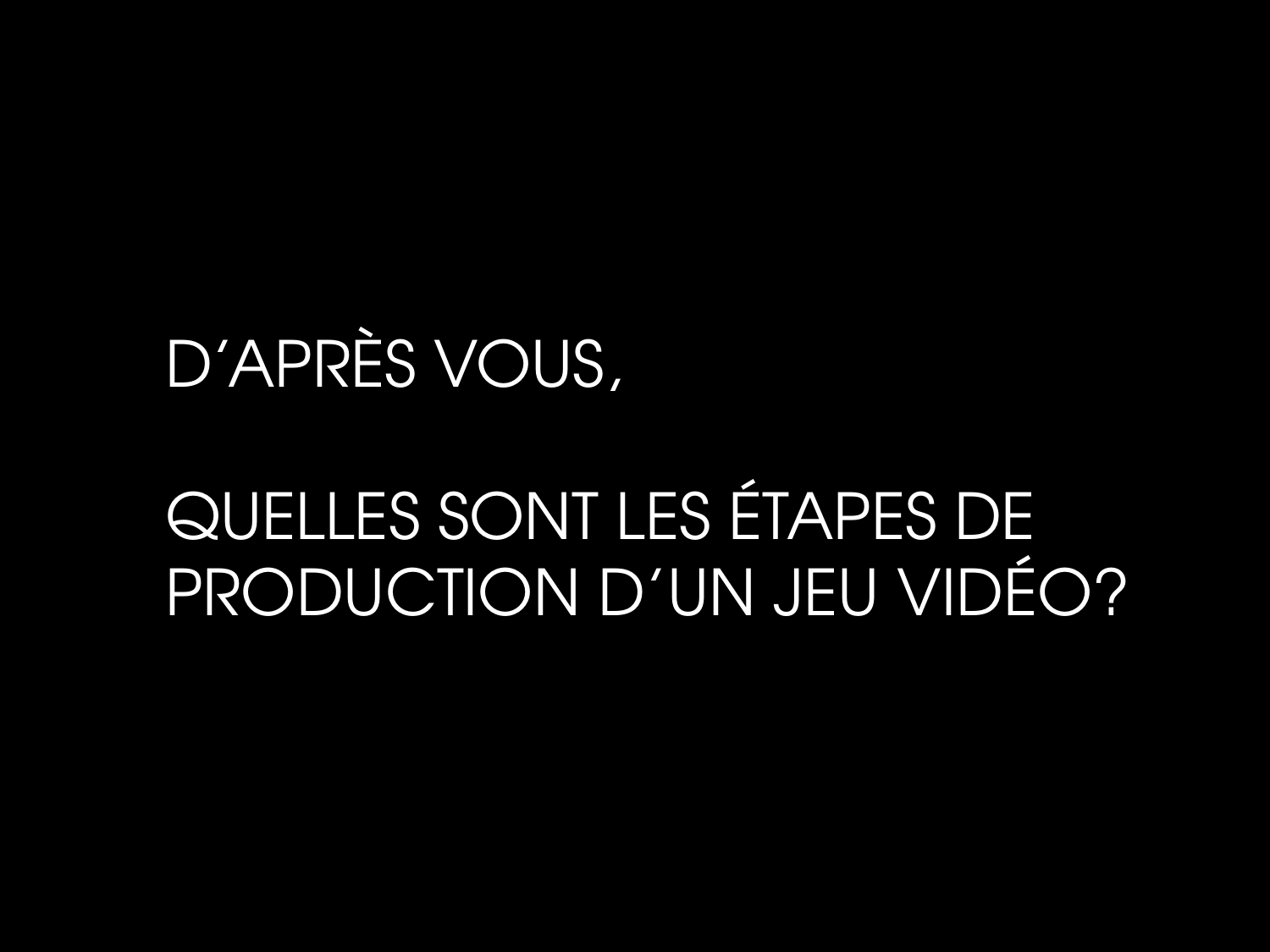

# D’APRÈS VOUS, QUELLES SONT LES ÉTAPES DE PRODUCTION D’UN JEU VIDÉO?